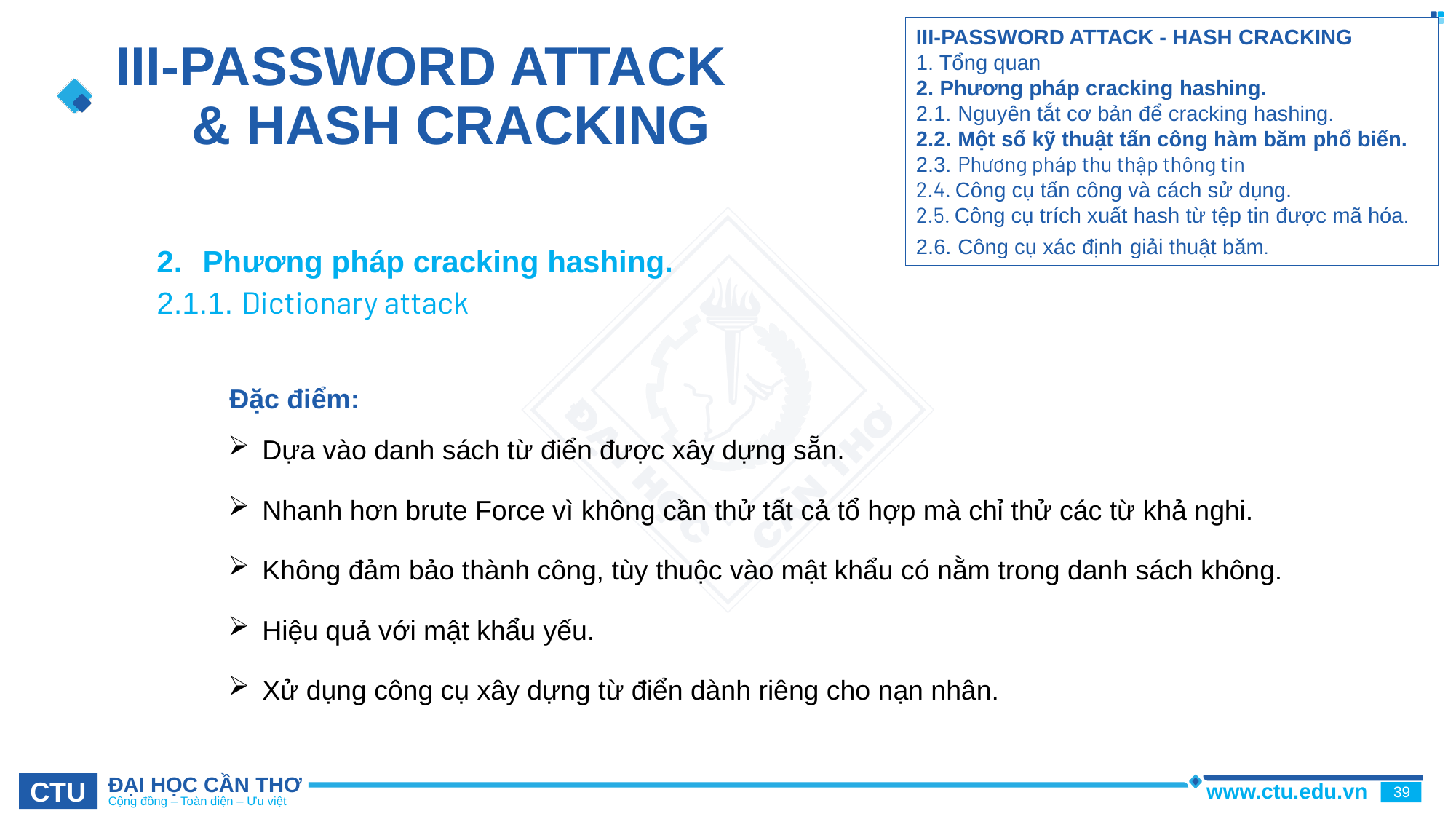

# III-PASSWORD ATTACK     & HASH CRACKING
III-PASSWORD ATTACK - HASH CRACKING
1. Tổng quan
2. Phương pháp cracking hashing.
2.1. Nguyên tắt cơ bản để cracking hashing.
2.2. Một số kỹ thuật tấn công hàm băm phổ biến.
2.3. Phương pháp thu thập thông tin
2.4. Công cụ tấn công và cách sử dụng.
2.5. Công cụ trích xuất hash từ tệp tin được mã hóa.
2.6. Công cụ xác định giải thuật băm.
Phương pháp cracking hashing.
	2.1.1. Dictionary attack

Đặc điểm:
Dựa vào danh sách từ điển được xây dựng sẵn.
Nhanh hơn brute Force vì không cần thử tất cả tổ hợp mà chỉ thử các từ khả nghi.
Không đảm bảo thành công, tùy thuộc vào mật khẩu có nằm trong danh sách không.
Hiệu quả với mật khẩu yếu.
Xử dụng công cụ xây dựng từ điển dành riêng cho nạn nhân.